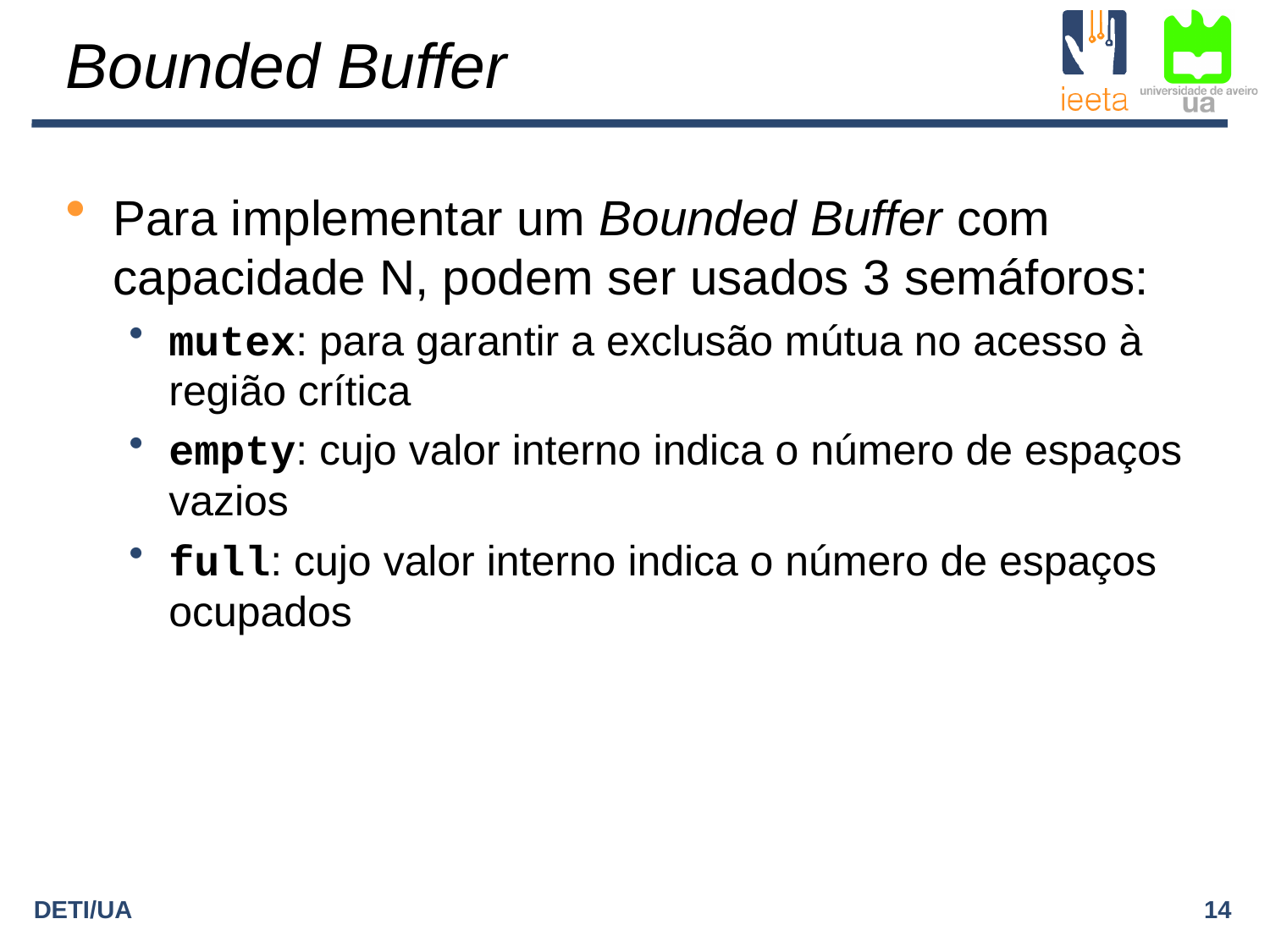

# Bounded Buffer
Para implementar um Bounded Buffer com capacidade N, podem ser usados 3 semáforos:
mutex: para garantir a exclusão mútua no acesso à região crítica
empty: cujo valor interno indica o número de espaços vazios
full: cujo valor interno indica o número de espaços ocupados